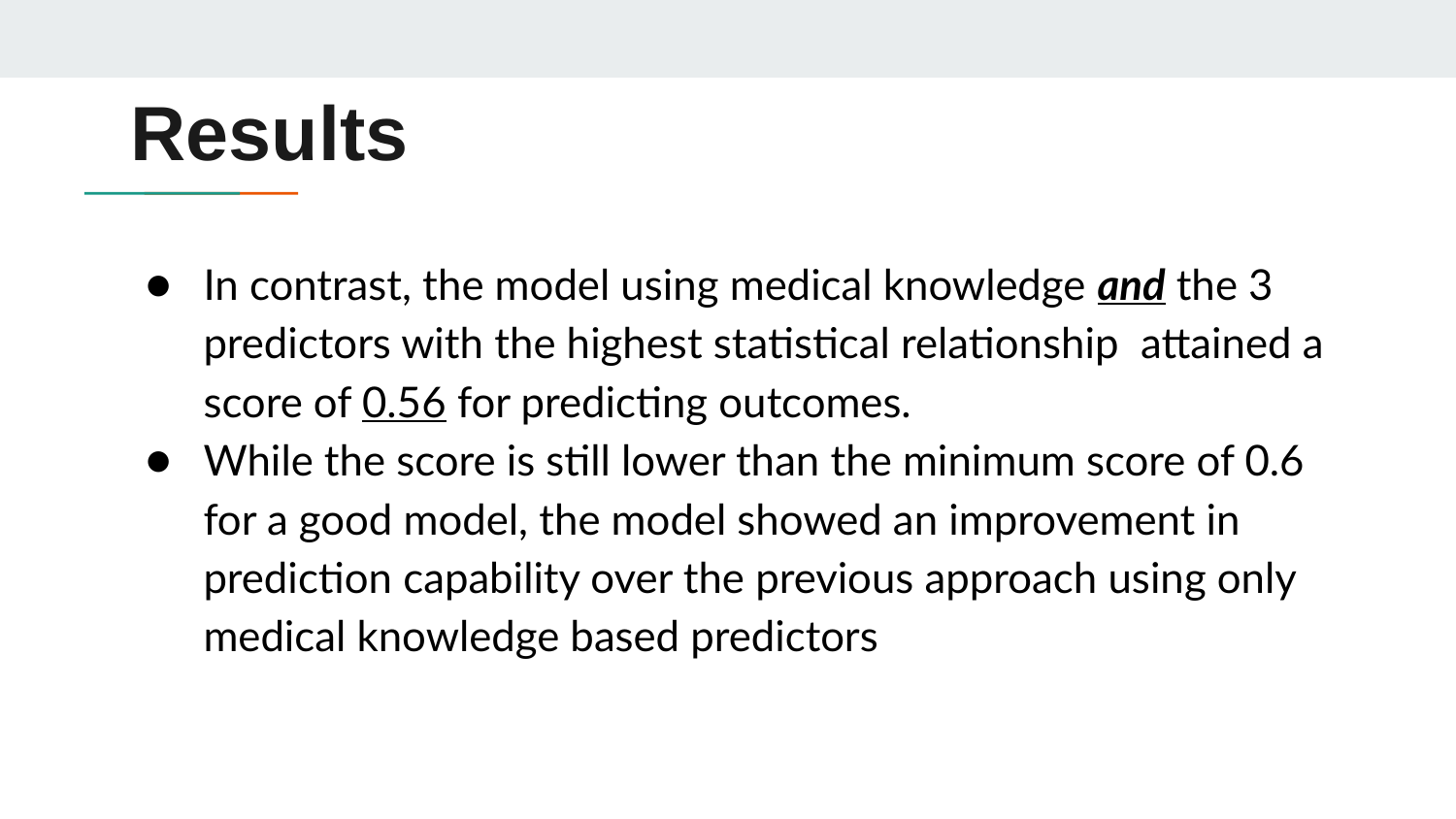

# Results
In contrast, the model using medical knowledge and the 3 predictors with the highest statistical relationship  attained a score of 0.56 for predicting outcomes.
While the score is still lower than the minimum score of 0.6 for a good model, the model showed an improvement in prediction capability over the previous approach using only medical knowledge based predictors